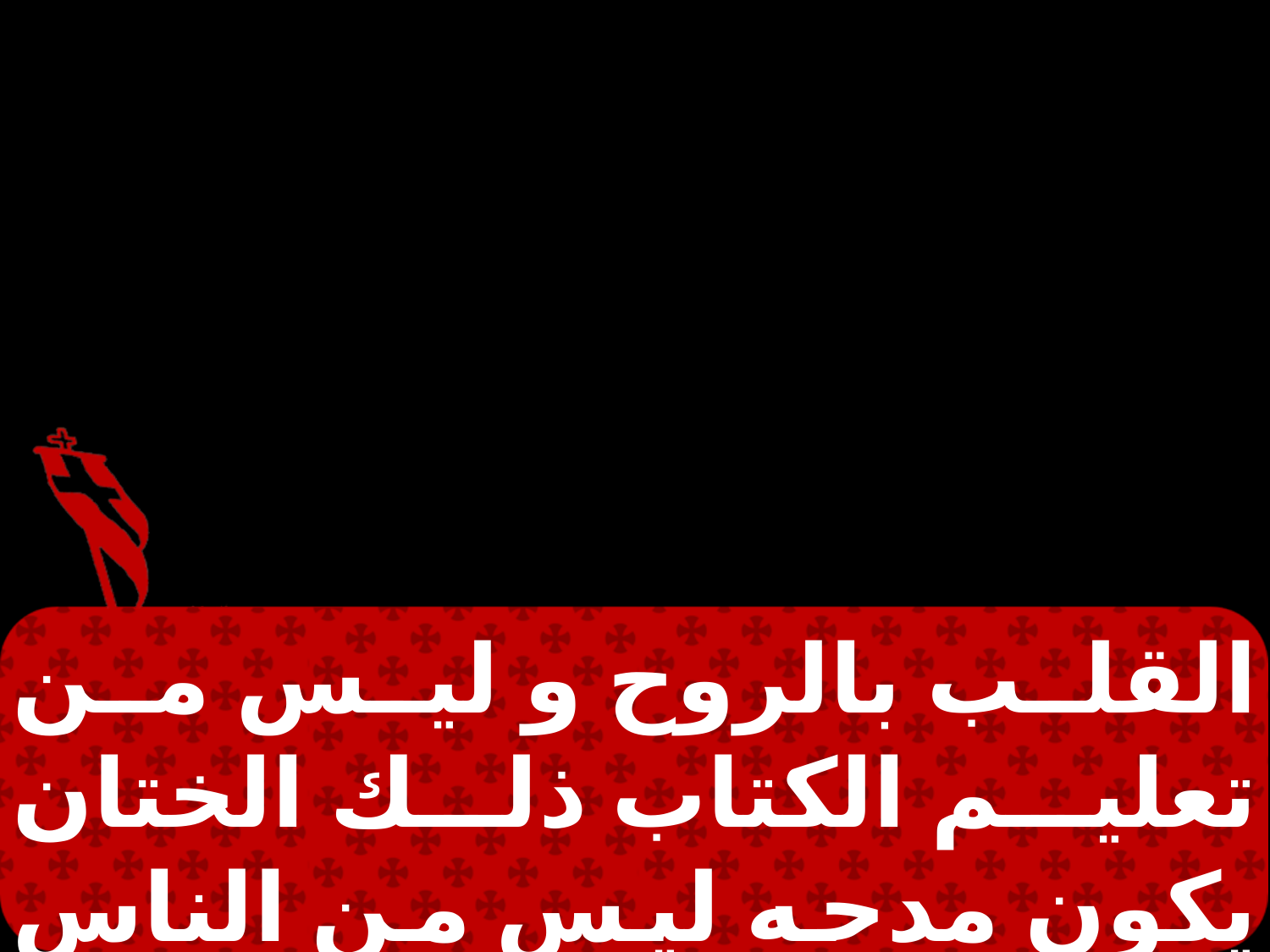

القلب بالروح و ليس من تعليم الكتاب ذلك الختان يكون مدحه ليس من الناس بل من الله.